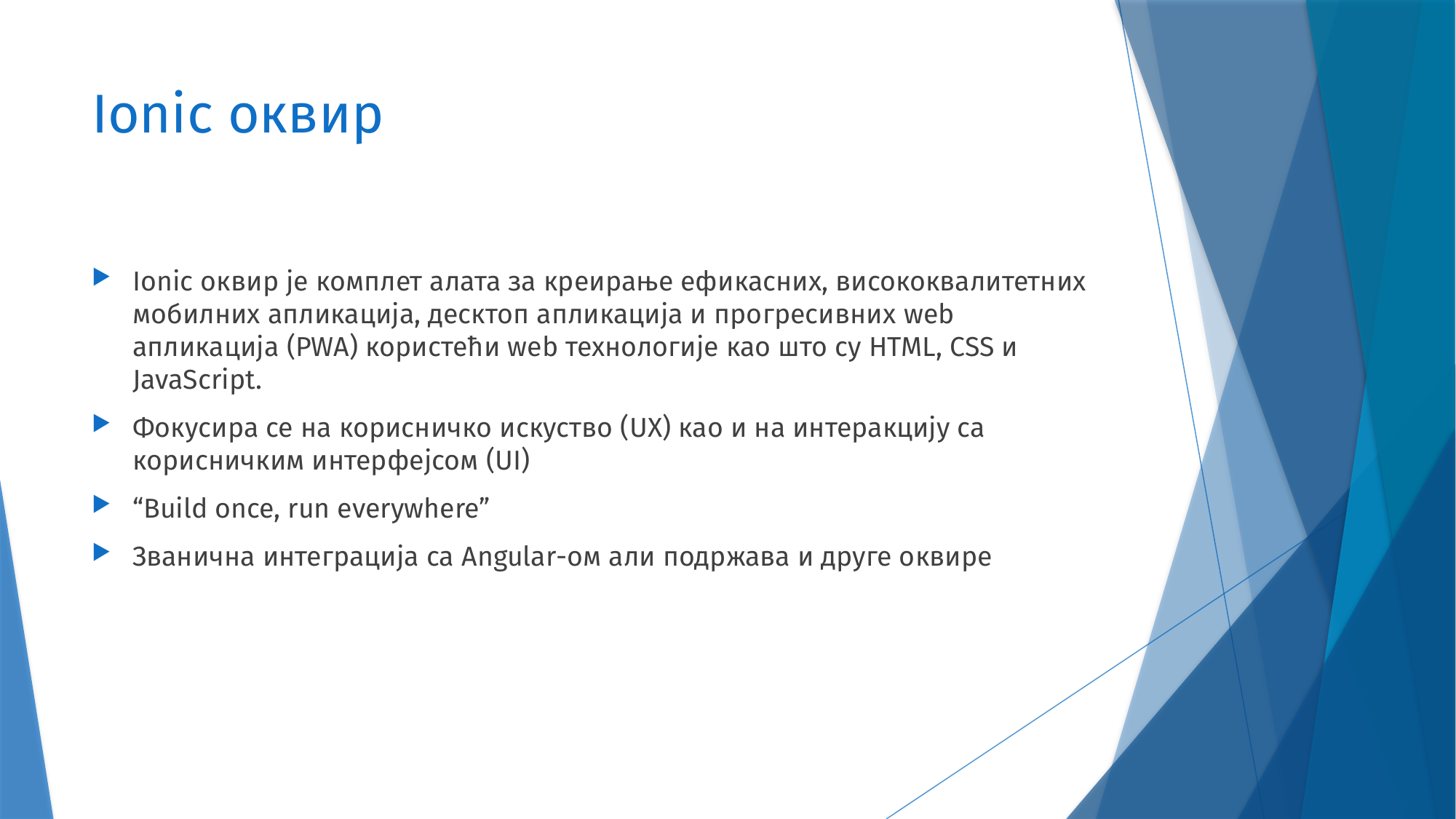

# Ionic оквир
Ionic оквир је комплет алата за креирање ефикасних, висококвалитетних мобилних апликација, десктоп апликација и прогресивних web апликација (PWA) користећи web технологије као што су HTML, CSS и JavaScript.
Фокусира се на корисничко искуство (UX) као и на интеракцију са корисничким интерфејсом (UI)
“Build once, run everywhere”
Званична интеграција са Angular-ом али подржава и друге оквире